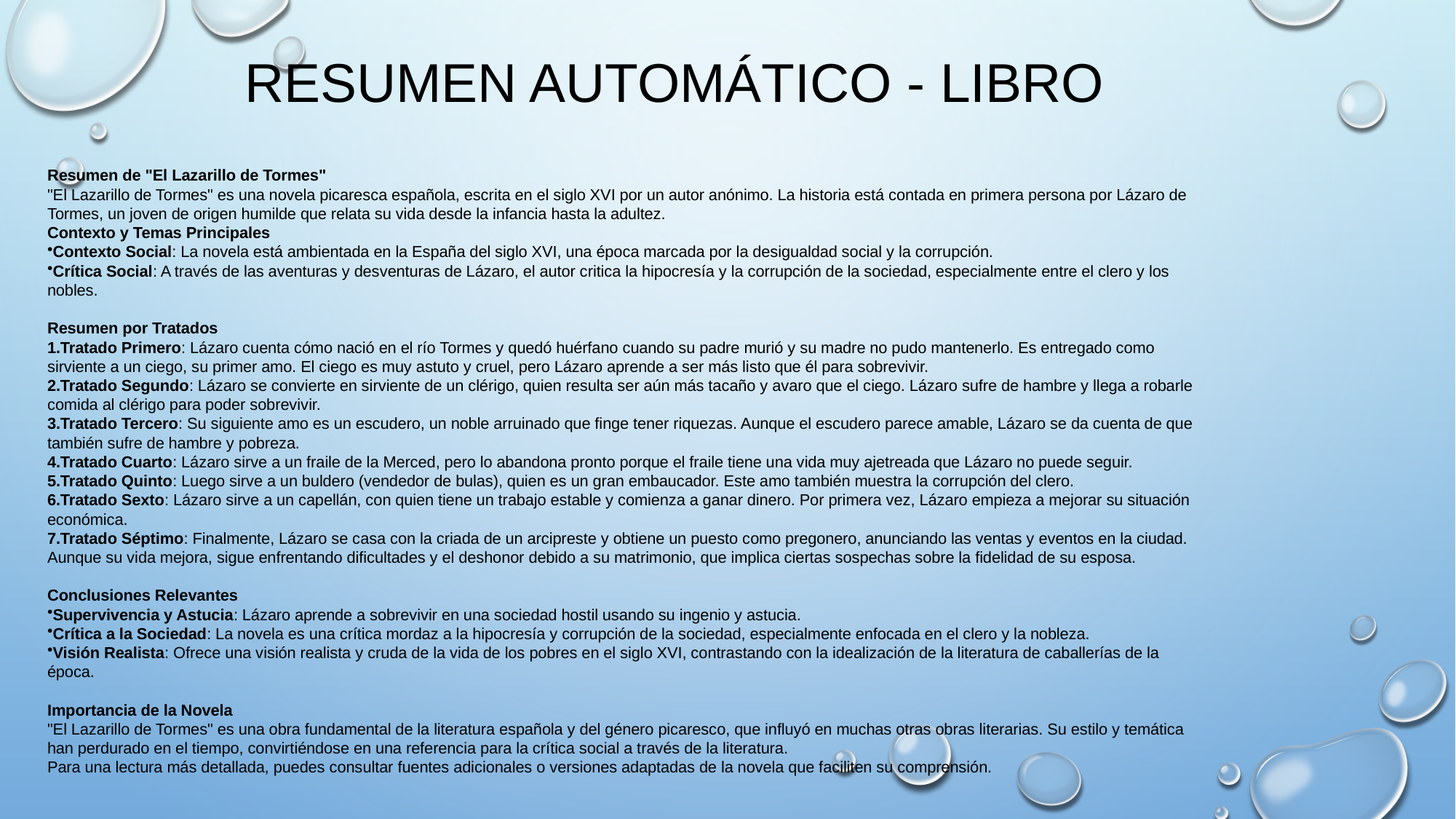

# Resumen automático - libro
Resumen de "El Lazarillo de Tormes"
"El Lazarillo de Tormes" es una novela picaresca española, escrita en el siglo XVI por un autor anónimo. La historia está contada en primera persona por Lázaro de Tormes, un joven de origen humilde que relata su vida desde la infancia hasta la adultez.
Contexto y Temas Principales
Contexto Social: La novela está ambientada en la España del siglo XVI, una época marcada por la desigualdad social y la corrupción.
Crítica Social: A través de las aventuras y desventuras de Lázaro, el autor critica la hipocresía y la corrupción de la sociedad, especialmente entre el clero y los nobles.

Resumen por Tratados
Tratado Primero: Lázaro cuenta cómo nació en el río Tormes y quedó huérfano cuando su padre murió y su madre no pudo mantenerlo. Es entregado como sirviente a un ciego, su primer amo. El ciego es muy astuto y cruel, pero Lázaro aprende a ser más listo que él para sobrevivir.
Tratado Segundo: Lázaro se convierte en sirviente de un clérigo, quien resulta ser aún más tacaño y avaro que el ciego. Lázaro sufre de hambre y llega a robarle comida al clérigo para poder sobrevivir.
Tratado Tercero: Su siguiente amo es un escudero, un noble arruinado que finge tener riquezas. Aunque el escudero parece amable, Lázaro se da cuenta de que también sufre de hambre y pobreza.
Tratado Cuarto: Lázaro sirve a un fraile de la Merced, pero lo abandona pronto porque el fraile tiene una vida muy ajetreada que Lázaro no puede seguir.
Tratado Quinto: Luego sirve a un buldero (vendedor de bulas), quien es un gran embaucador. Este amo también muestra la corrupción del clero.
Tratado Sexto: Lázaro sirve a un capellán, con quien tiene un trabajo estable y comienza a ganar dinero. Por primera vez, Lázaro empieza a mejorar su situación económica.
Tratado Séptimo: Finalmente, Lázaro se casa con la criada de un arcipreste y obtiene un puesto como pregonero, anunciando las ventas y eventos en la ciudad. Aunque su vida mejora, sigue enfrentando dificultades y el deshonor debido a su matrimonio, que implica ciertas sospechas sobre la fidelidad de su esposa.

Conclusiones Relevantes
Supervivencia y Astucia: Lázaro aprende a sobrevivir en una sociedad hostil usando su ingenio y astucia.
Crítica a la Sociedad: La novela es una crítica mordaz a la hipocresía y corrupción de la sociedad, especialmente enfocada en el clero y la nobleza.
Visión Realista: Ofrece una visión realista y cruda de la vida de los pobres en el siglo XVI, contrastando con la idealización de la literatura de caballerías de la época.

Importancia de la Novela
"El Lazarillo de Tormes" es una obra fundamental de la literatura española y del género picaresco, que influyó en muchas otras obras literarias. Su estilo y temática han perdurado en el tiempo, convirtiéndose en una referencia para la crítica social a través de la literatura.
Para una lectura más detallada, puedes consultar fuentes adicionales o versiones adaptadas de la novela que faciliten su comprensión.